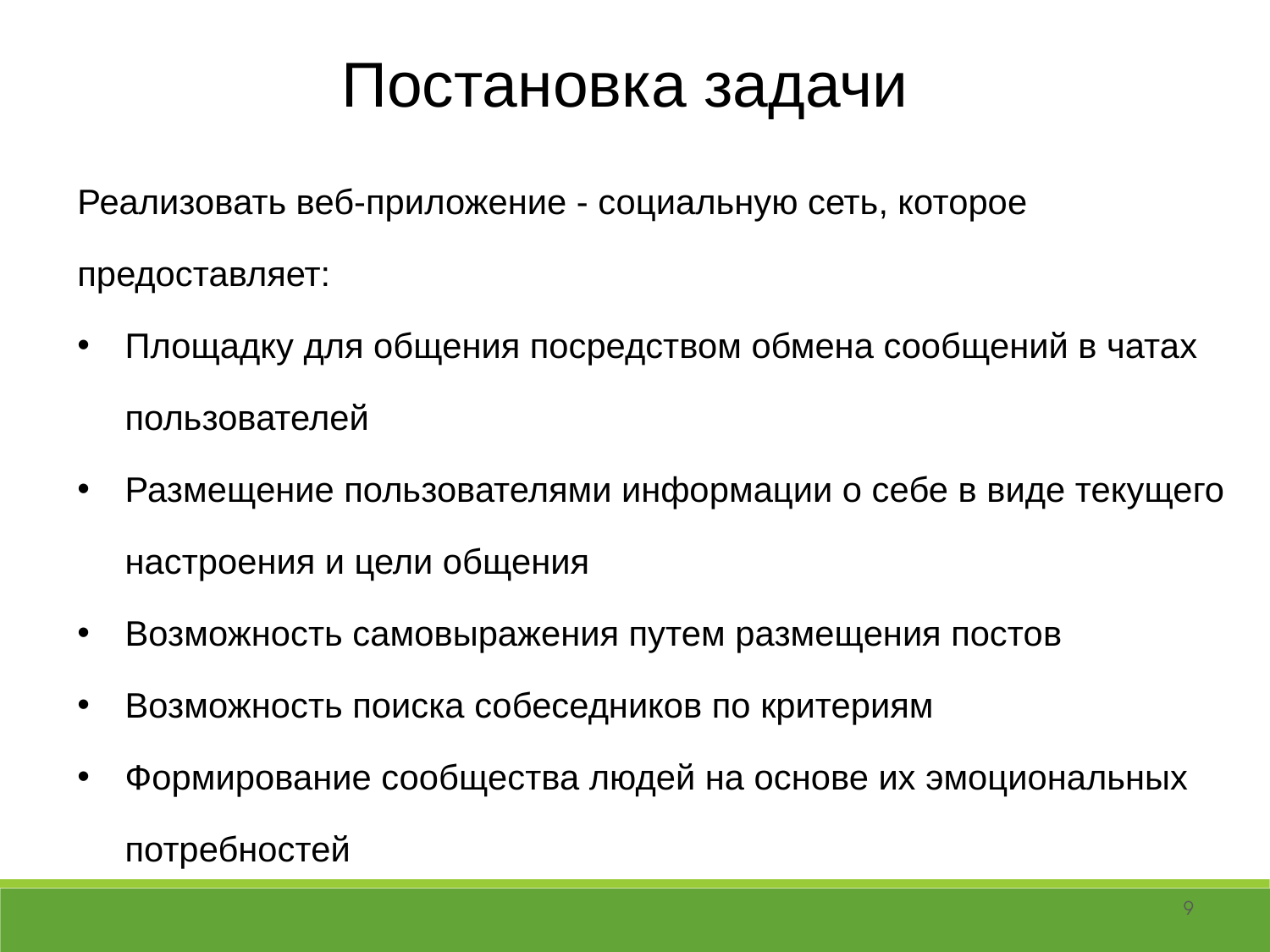

Постановка задачи
Реализовать веб-приложение - социальную сеть, которое предоставляет:
Площадку для общения посредством обмена сообщений в чатах пользователей
Размещение пользователями информации о себе в виде текущего настроения и цели общения
Возможность самовыражения путем размещения постов
Возможность поиска собеседников по критериям
Формирование сообщества людей на основе их эмоциональных потребностей

9